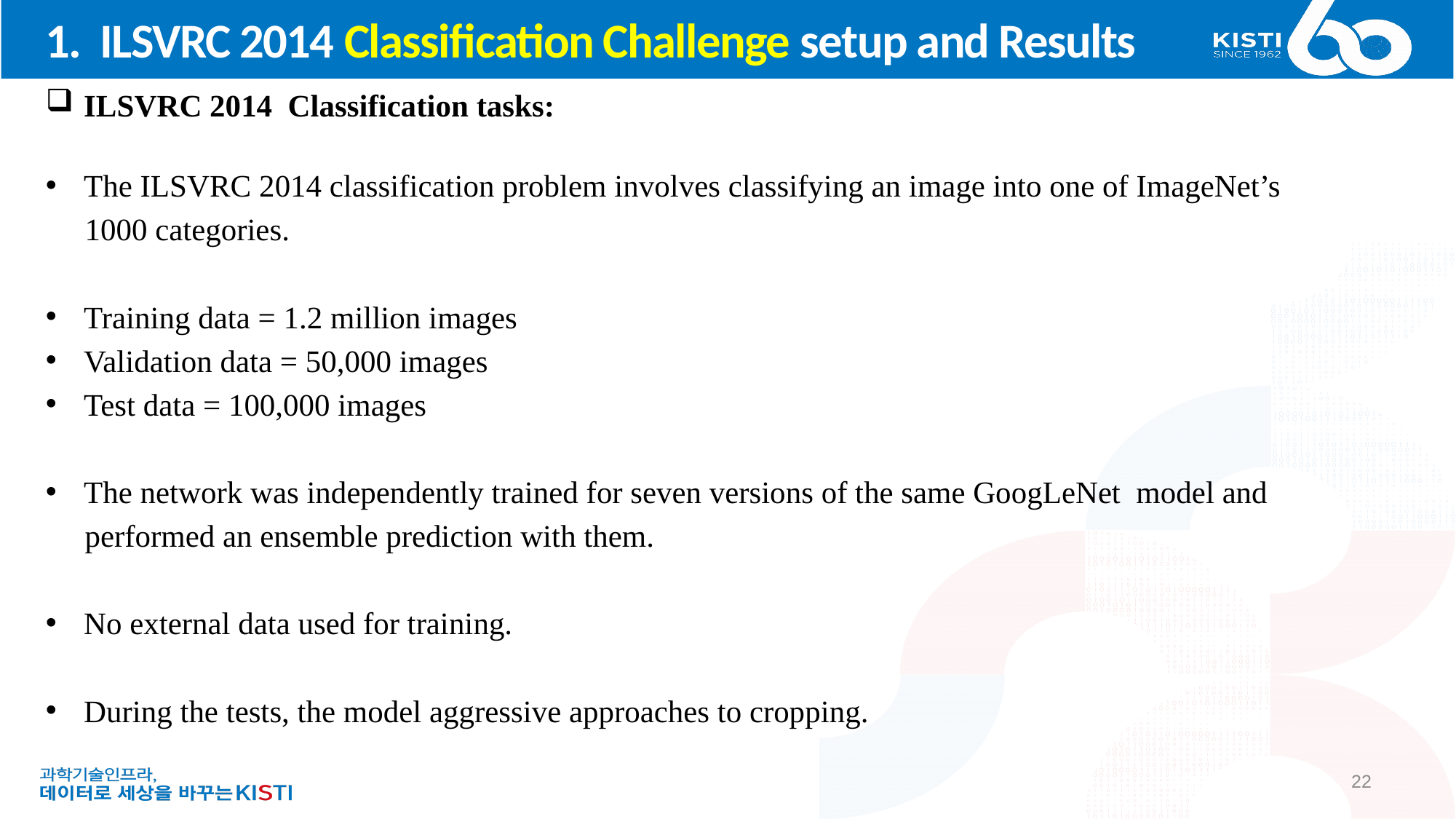

# 1.  ILSVRC 2014 Classification Challenge setup and Results
ILSVRC 2014  Classification tasks:

The ILSVRC 2014 classification problem involves classifying an image into one of ImageNet’s
     1000 categories.

Training data = 1.2 million images
Validation data = 50,000 images
Test data = 100,000 images

The network was independently trained for seven versions of the same GoogLeNet  model and
     performed an ensemble prediction with them.

No external data used for training.

During the tests, the model aggressive approaches to cropping.

22